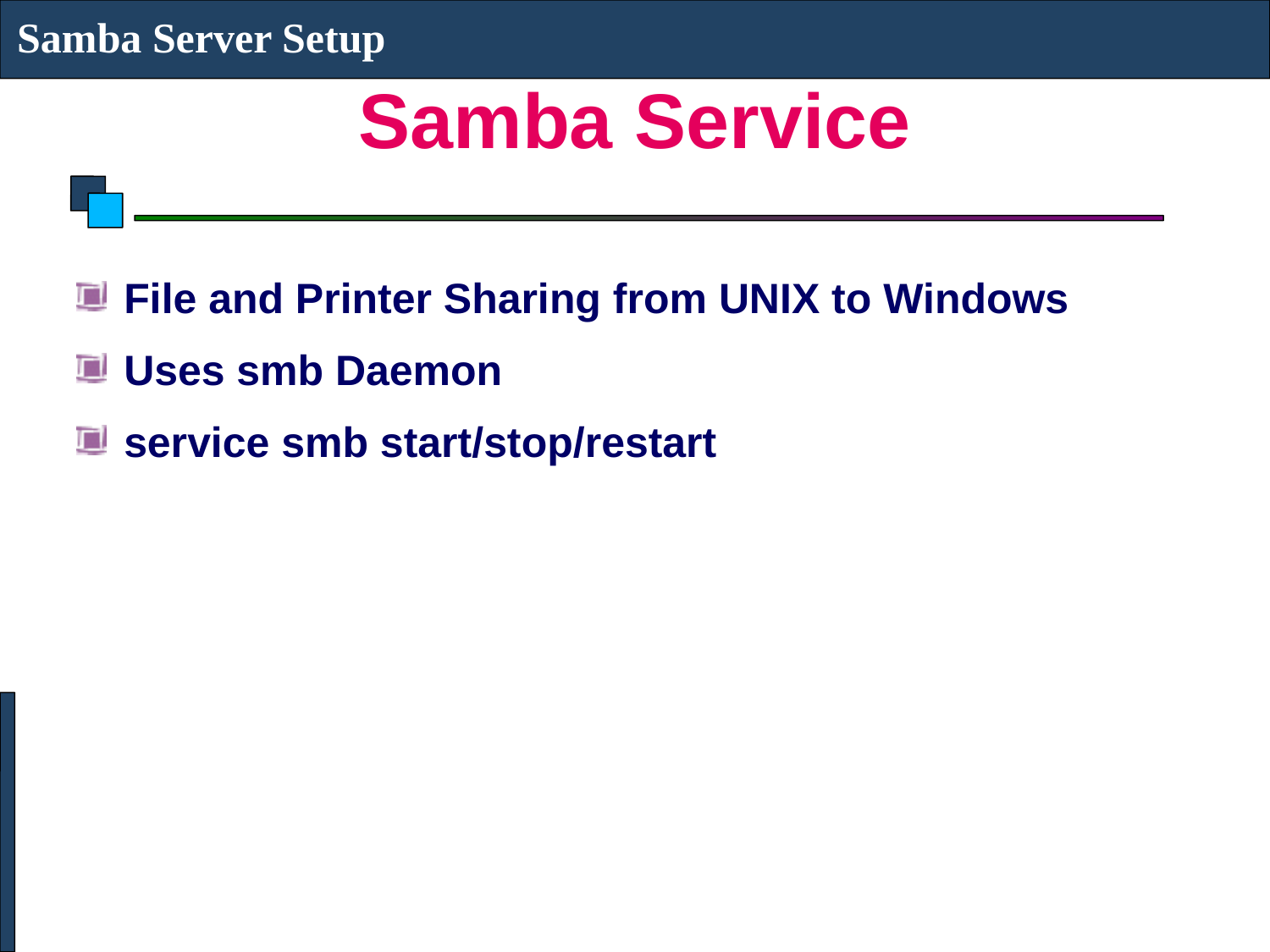

Samba Server Setup
# Samba Service

File and Printer Sharing from UNIX to Windows
Uses smb Daemon
service smb start/stop/restart